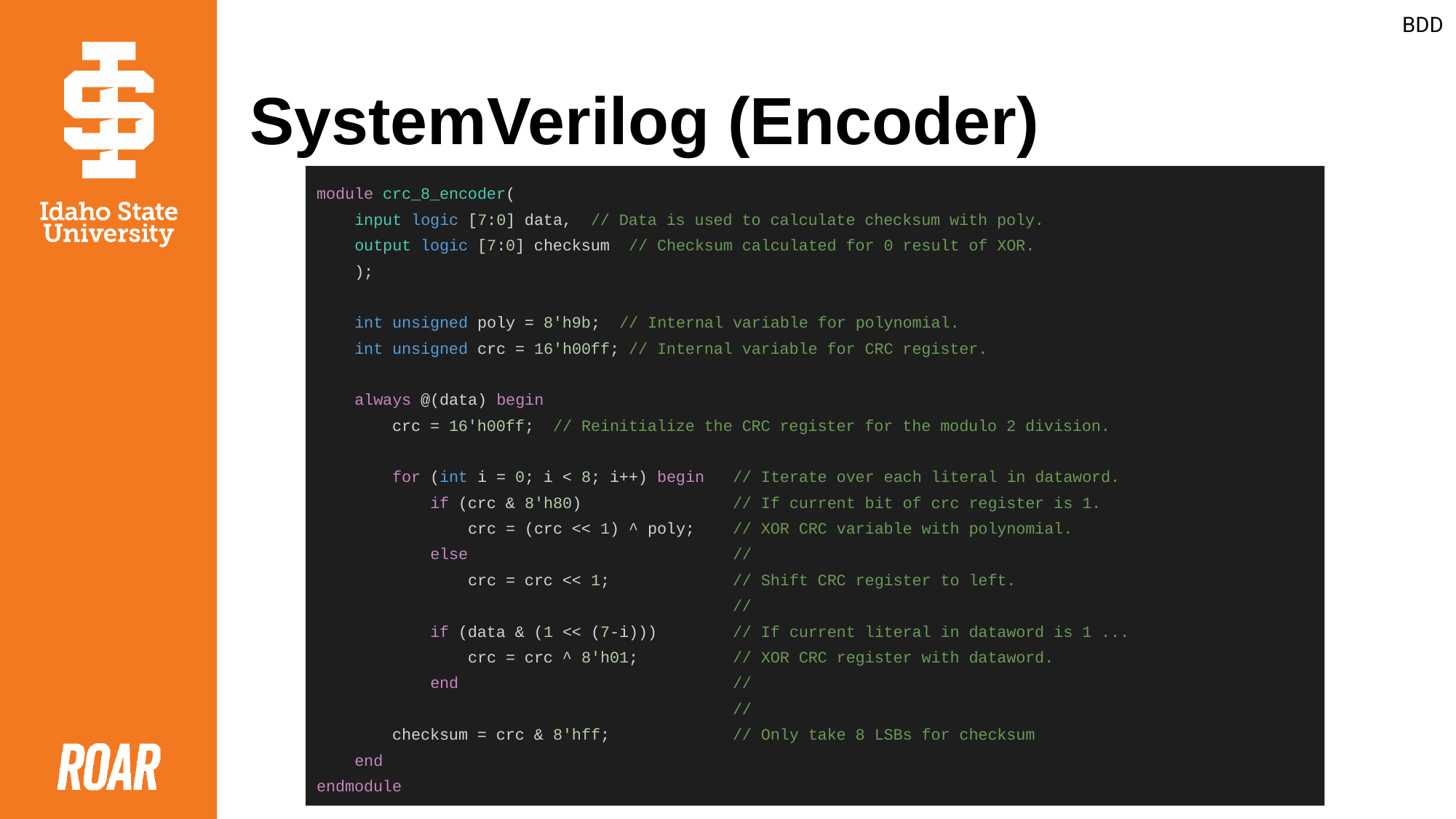

BDD
# SystemVerilog (Encoder)
module crc_8_encoder(
    input logic [7:0] data,  // Data is used to calculate checksum with poly.
    output logic [7:0] checksum  // Checksum calculated for 0 result of XOR.
    );

    int unsigned poly = 8'h9b;  // Internal variable for polynomial.
    int unsigned crc = 16'h00ff; // Internal variable for CRC register.

    always @(data) begin
        crc = 16'h00ff;  // Reinitialize the CRC register for the modulo 2 division.

        for (int i = 0; i < 8; i++) begin   // Iterate over each literal in dataword.
            if (crc & 8'h80)                // If current bit of crc register is 1.
                crc = (crc << 1) ^ poly;    // XOR CRC variable with polynomial.
            else                            //
                crc = crc << 1;             // Shift CRC register to left.
                                            //
            if (data & (1 << (7-i)))        // If current literal in dataword is 1 ...
                crc = crc ^ 8'h01;          // XOR CRC register with dataword.
            end                             //
                                            //
        checksum = crc & 8'hff;             // Only take 8 LSBs for checksum
    end
endmodule